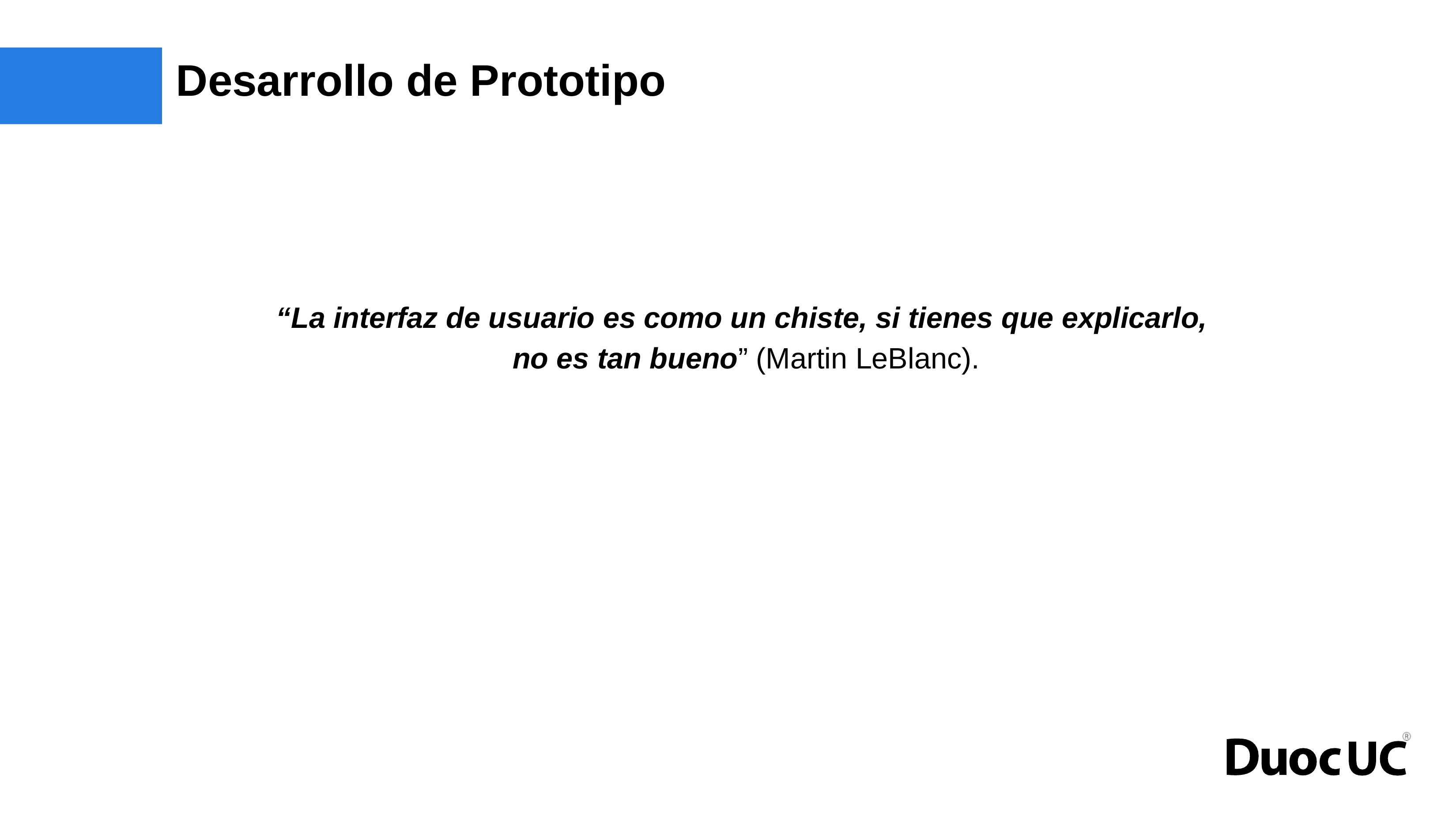

# Desarrollo de Prototipo
“La interfaz de usuario es como un chiste, si tienes que explicarlo,
no es tan bueno” (Martin LeBlanc).